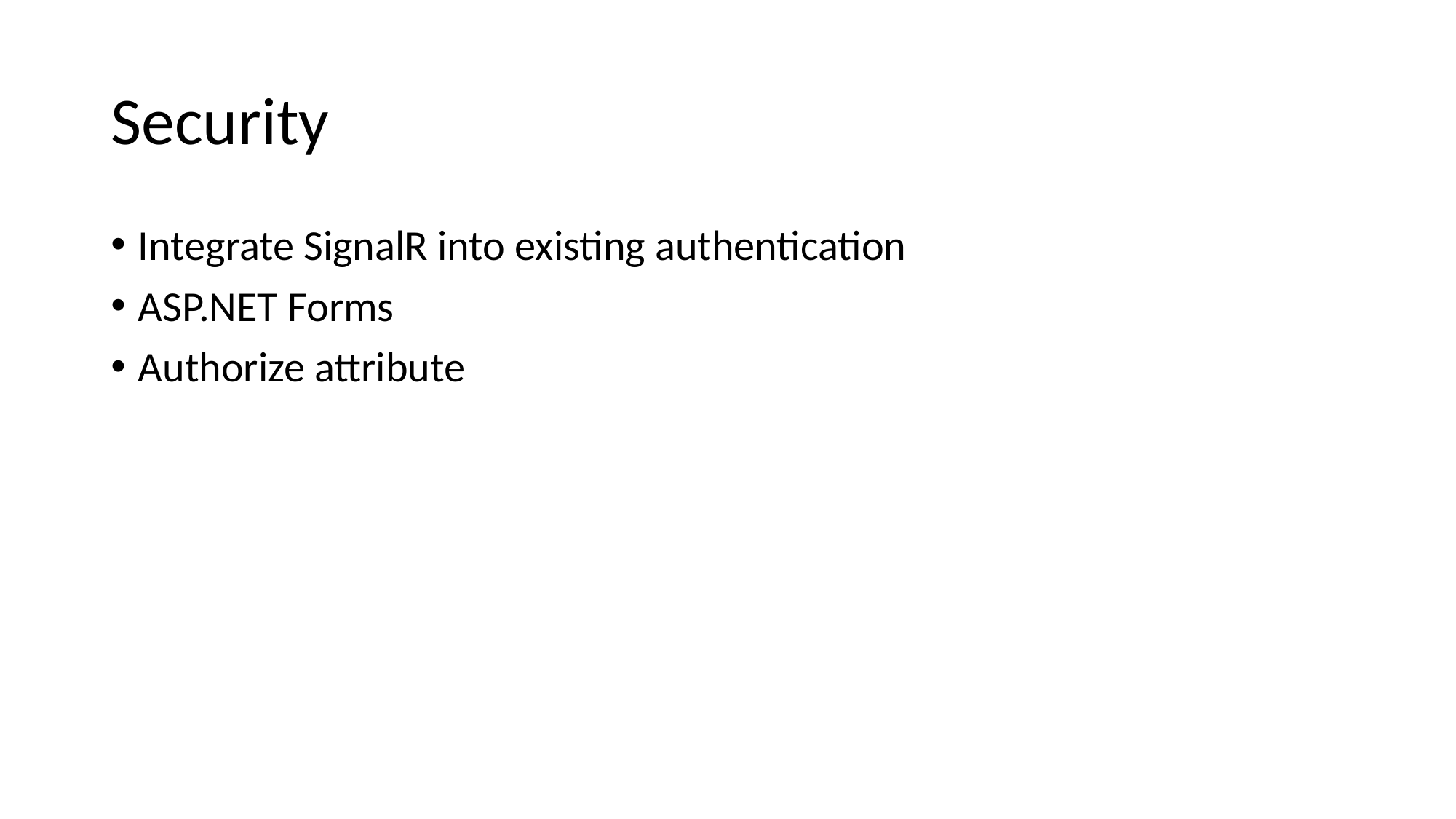

# Security
Integrate SignalR into existing authentication
ASP.NET Forms
Authorize attribute